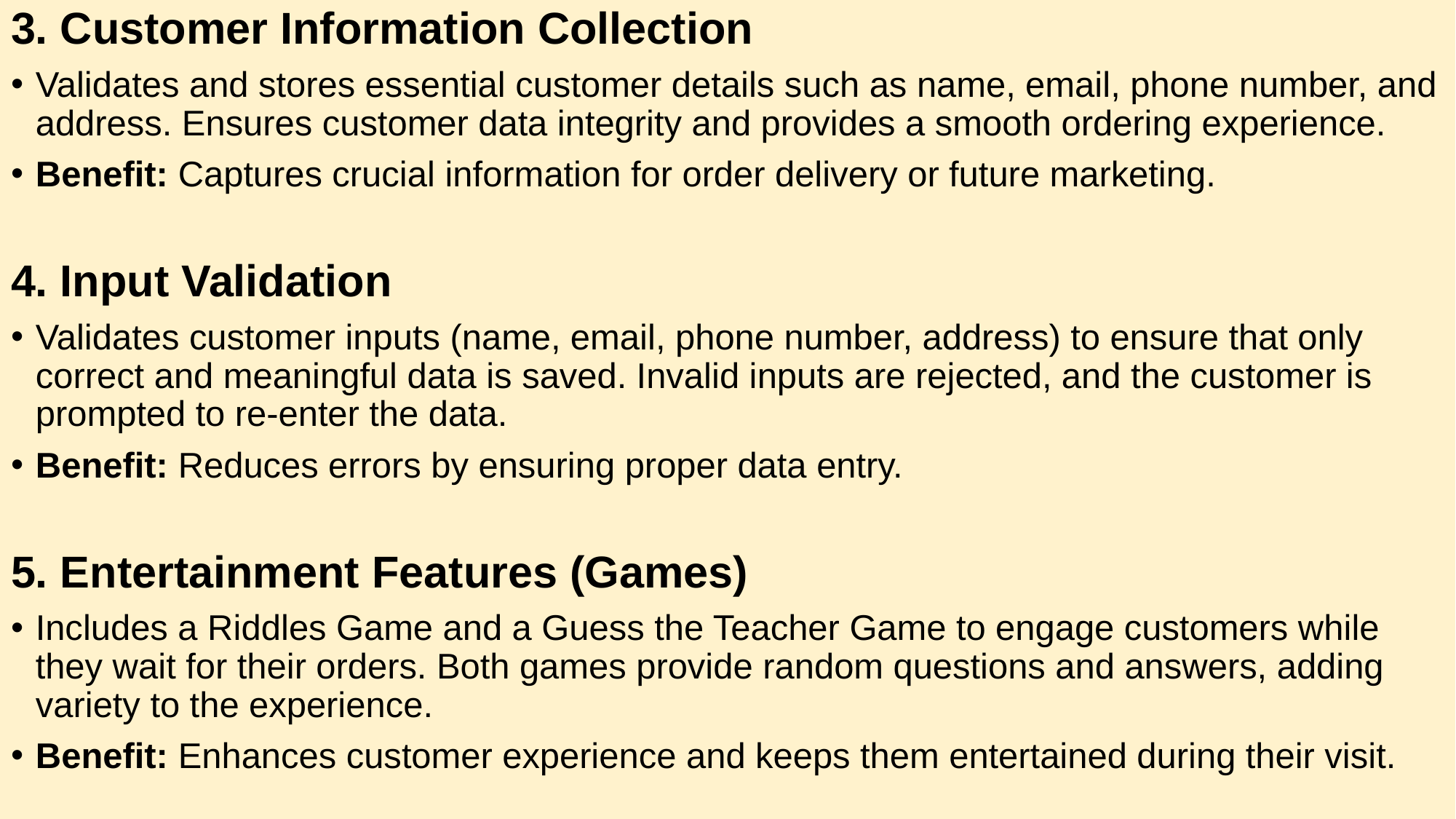

3. Customer Information Collection
Validates and stores essential customer details such as name, email, phone number, and address. Ensures customer data integrity and provides a smooth ordering experience.
Benefit: Captures crucial information for order delivery or future marketing.

4. Input Validation
Validates customer inputs (name, email, phone number, address) to ensure that only correct and meaningful data is saved. Invalid inputs are rejected, and the customer is prompted to re-enter the data.
Benefit: Reduces errors by ensuring proper data entry.

5. Entertainment Features (Games)
Includes a Riddles Game and a Guess the Teacher Game to engage customers while they wait for their orders. Both games provide random questions and answers, adding variety to the experience.
Benefit: Enhances customer experience and keeps them entertained during their visit.